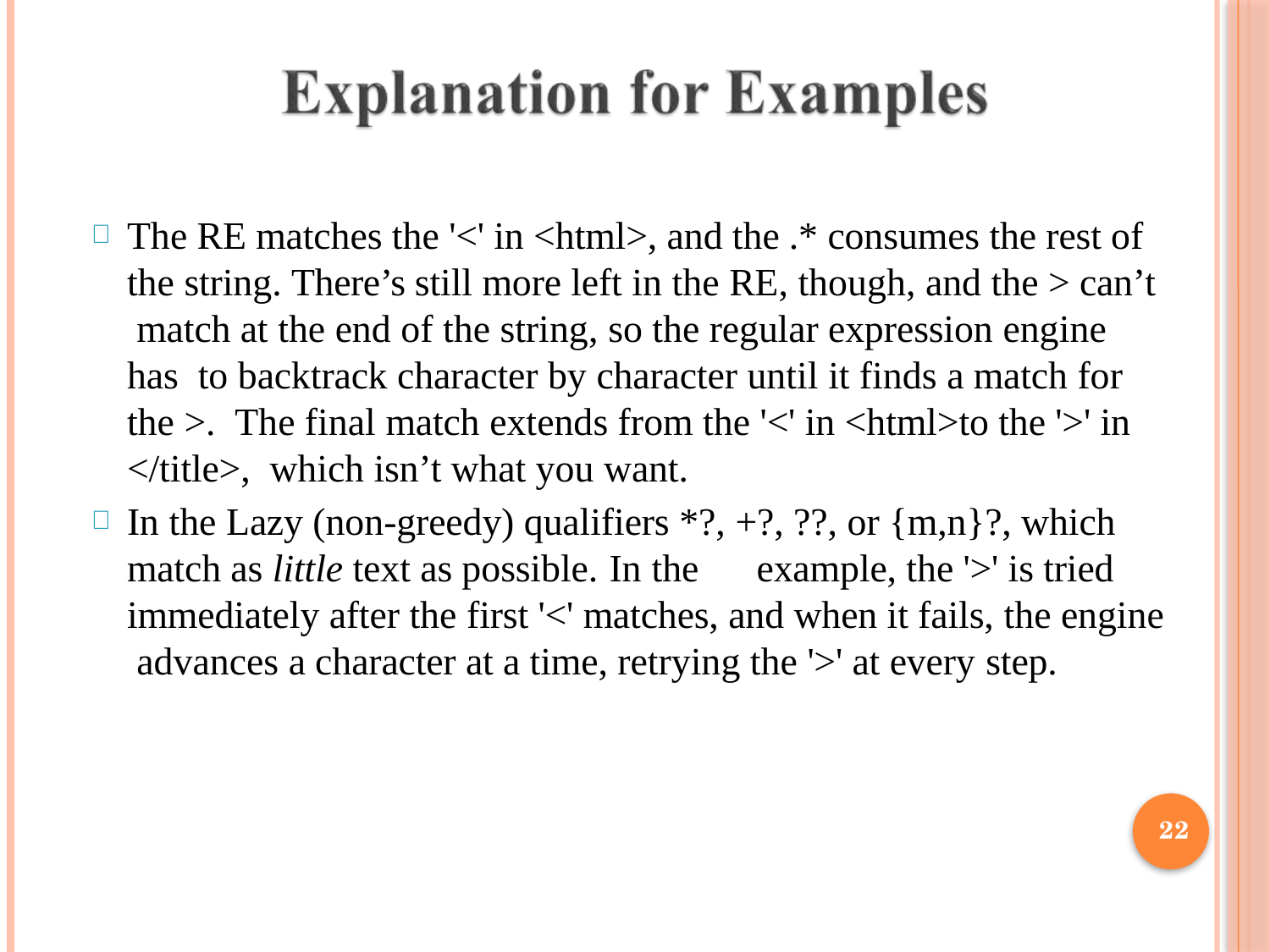

The RE matches the '<' in <html>, and the .* consumes the rest of  the string. There’s still more left in the RE, though, and the > can’t  match at the end of the string, so the regular expression engine has  to backtrack character by character until it finds a match for the >.  The final match extends from the '<' in <html>to the '>' in </title>,  which isn’t what you want.
In the Lazy (non-greedy) qualifiers *?, +?, ??, or {m,n}?, which  match as little text as possible. In the	example, the '>' is tried  immediately after the first '<' matches, and when it fails, the engine  advances a character at a time, retrying the '>' at every step.
22